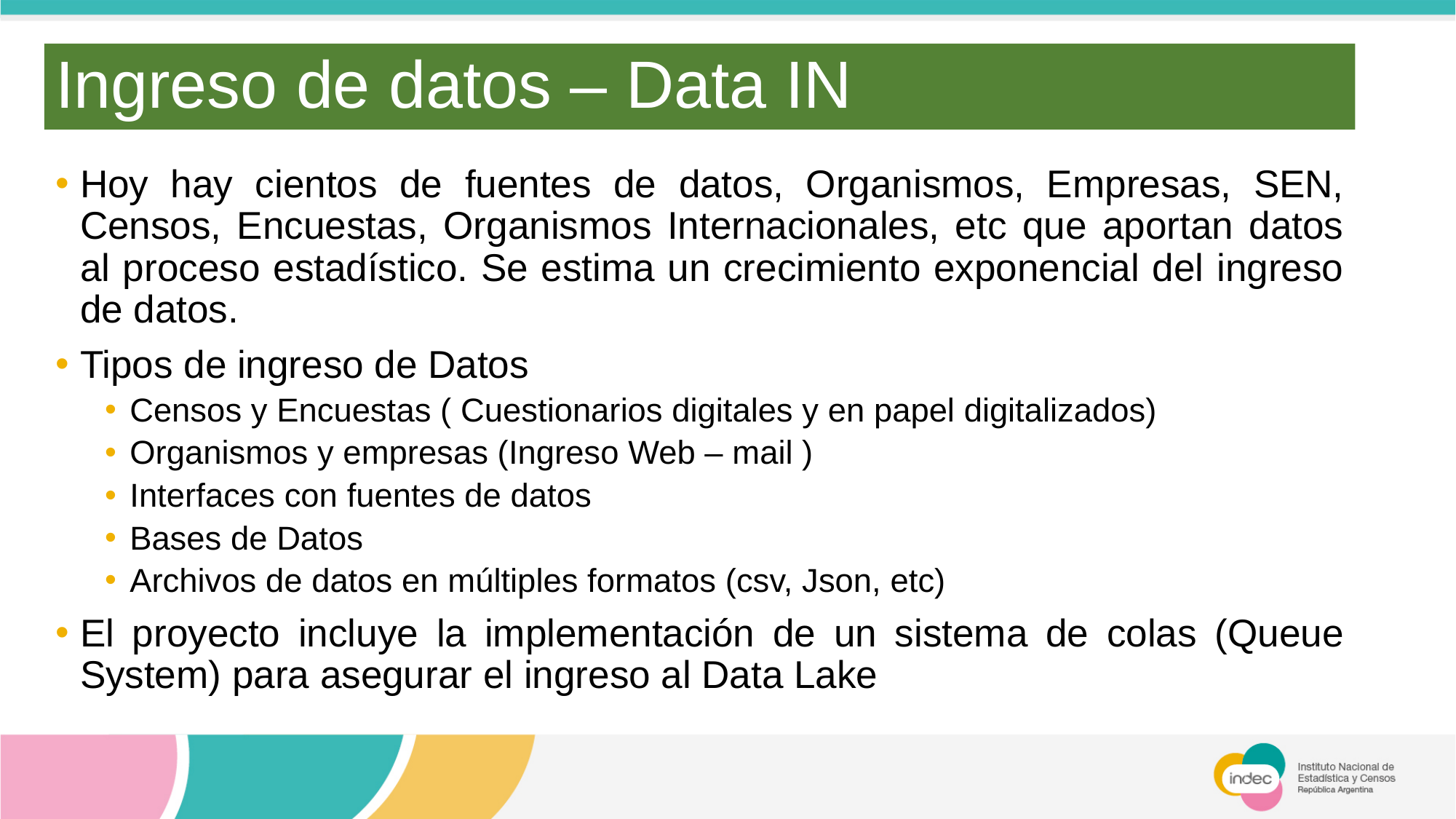

# Ingreso de datos – Data IN
Hoy hay cientos de fuentes de datos, Organismos, Empresas, SEN, Censos, Encuestas, Organismos Internacionales, etc que aportan datos al proceso estadístico. Se estima un crecimiento exponencial del ingreso de datos.
Tipos de ingreso de Datos
Censos y Encuestas ( Cuestionarios digitales y en papel digitalizados)
Organismos y empresas (Ingreso Web – mail )
Interfaces con fuentes de datos
Bases de Datos
Archivos de datos en múltiples formatos (csv, Json, etc)
El proyecto incluye la implementación de un sistema de colas (Queue System) para asegurar el ingreso al Data Lake